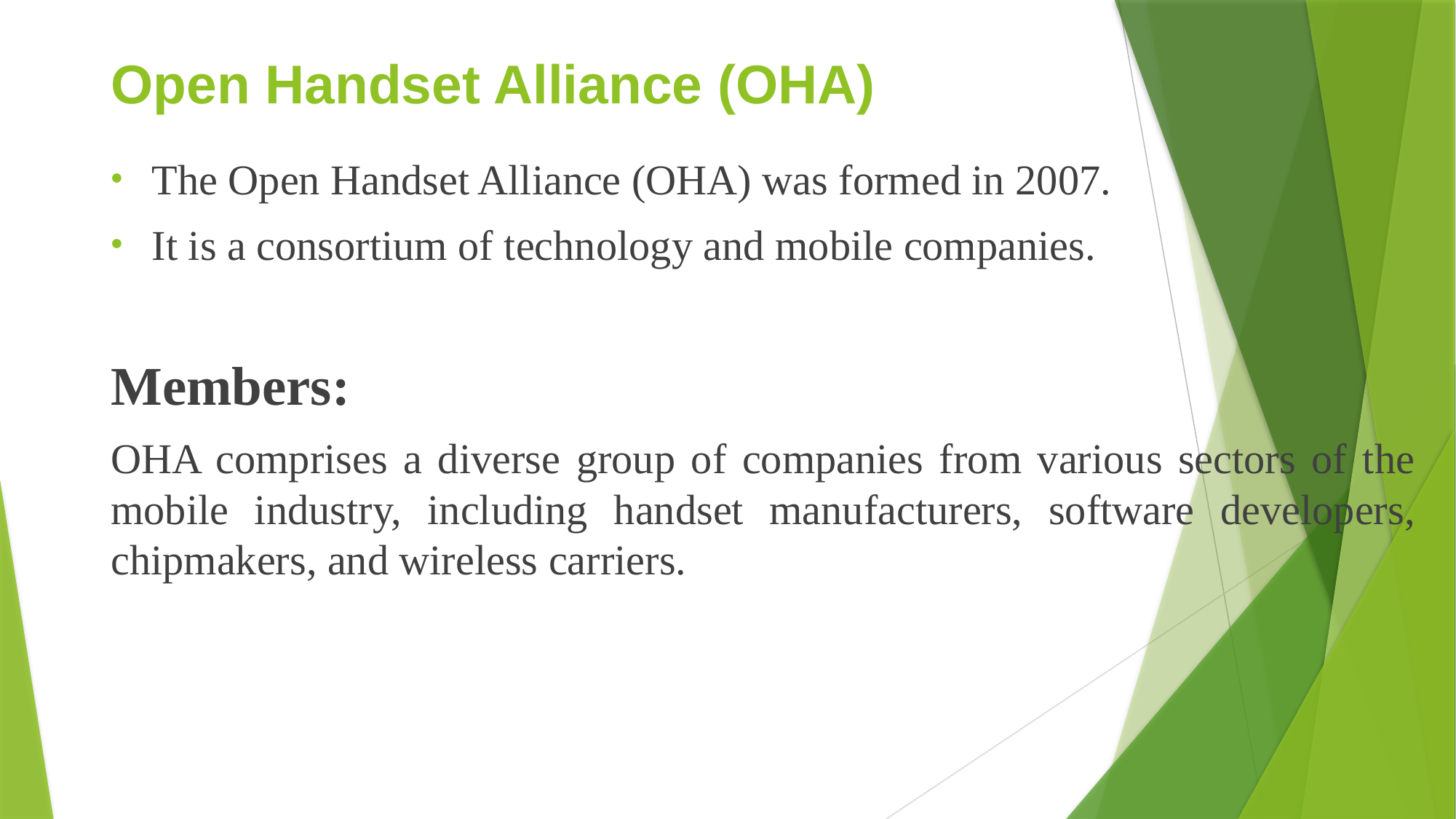

# Open Handset Alliance (OHA)
The Open Handset Alliance (OHA) was formed in 2007.
It is a consortium of technology and mobile companies.

Members:
OHA comprises a diverse group of companies from various sectors of the mobile industry, including handset manufacturers, software developers, chipmakers, and wireless carriers.